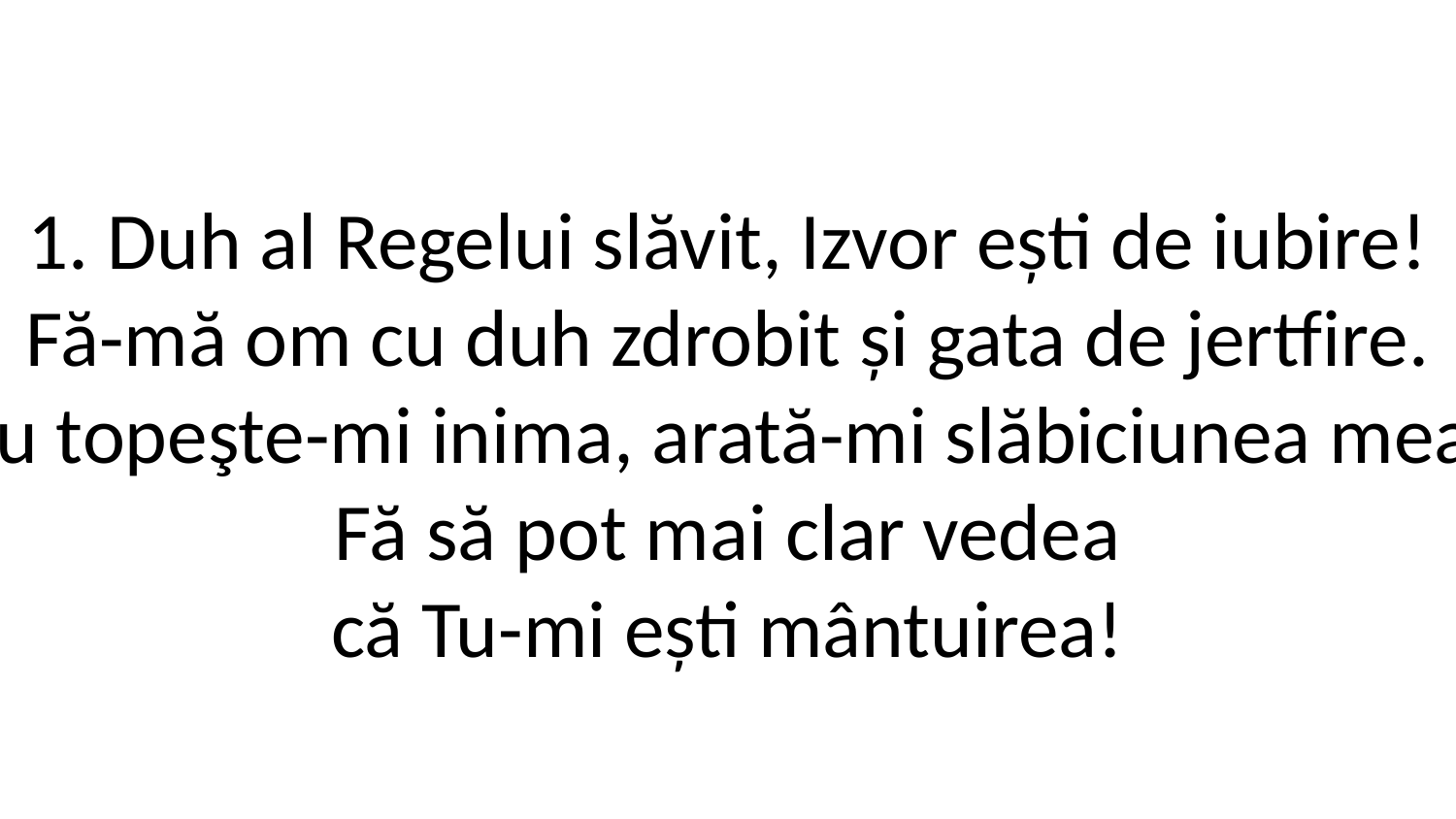

1. Duh al Regelui slăvit, Izvor ești de iubire!
Fă-mă om cu duh zdrobit și gata de jertfire.
Tu topeşte­-mi inima, arată-mi slăbiciunea mea,
Fă să pot mai clar vedea
că Tu-mi ești mântuirea!